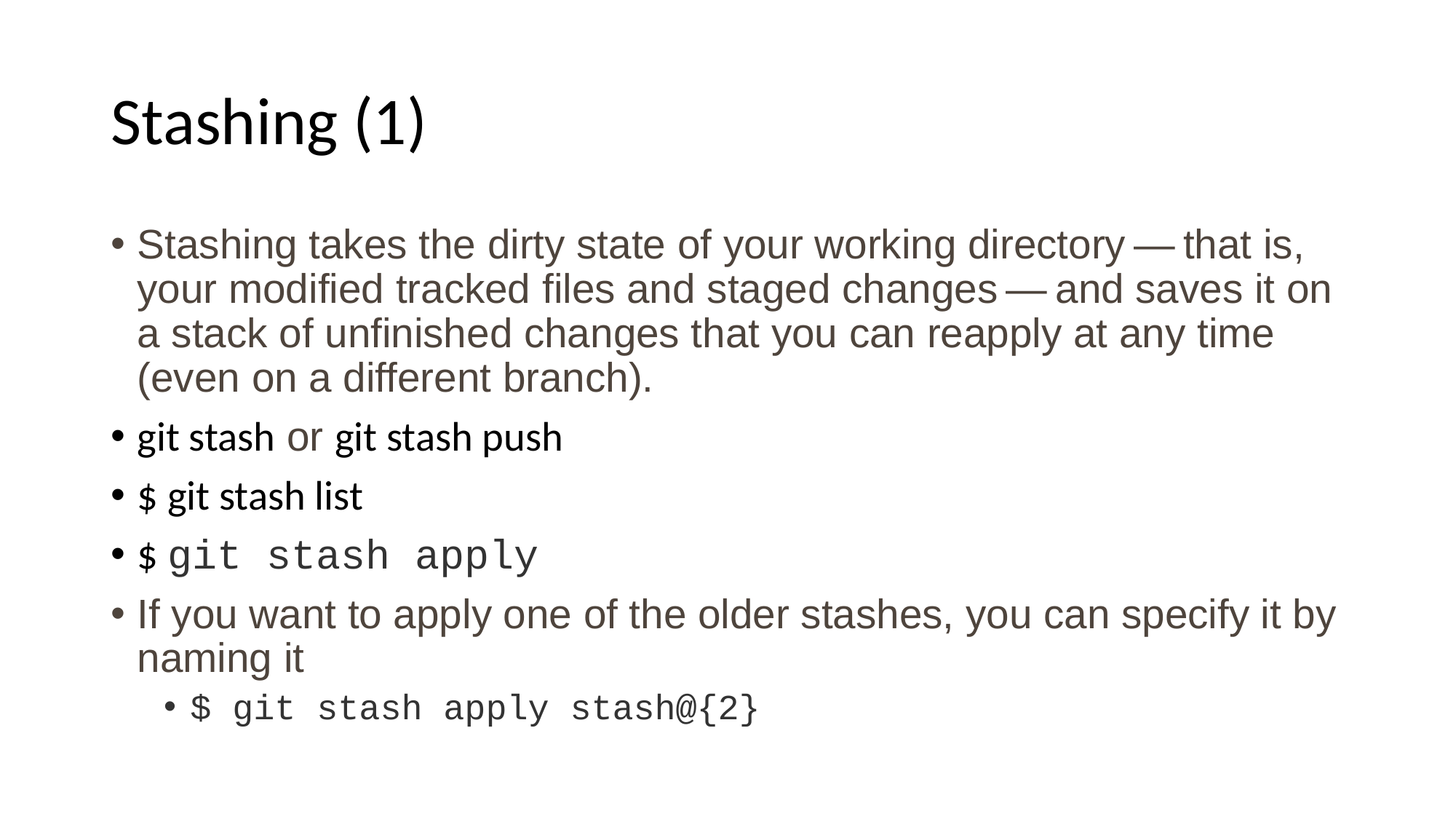

# Stashing (1)
Stashing takes the dirty state of your working directory — that is, your modified tracked files and staged changes — and saves it on a stack of unfinished changes that you can reapply at any time (even on a different branch).
git stash or git stash push
$ git stash list
$ git stash apply
If you want to apply one of the older stashes, you can specify it by naming it
$ git stash apply stash@{2}